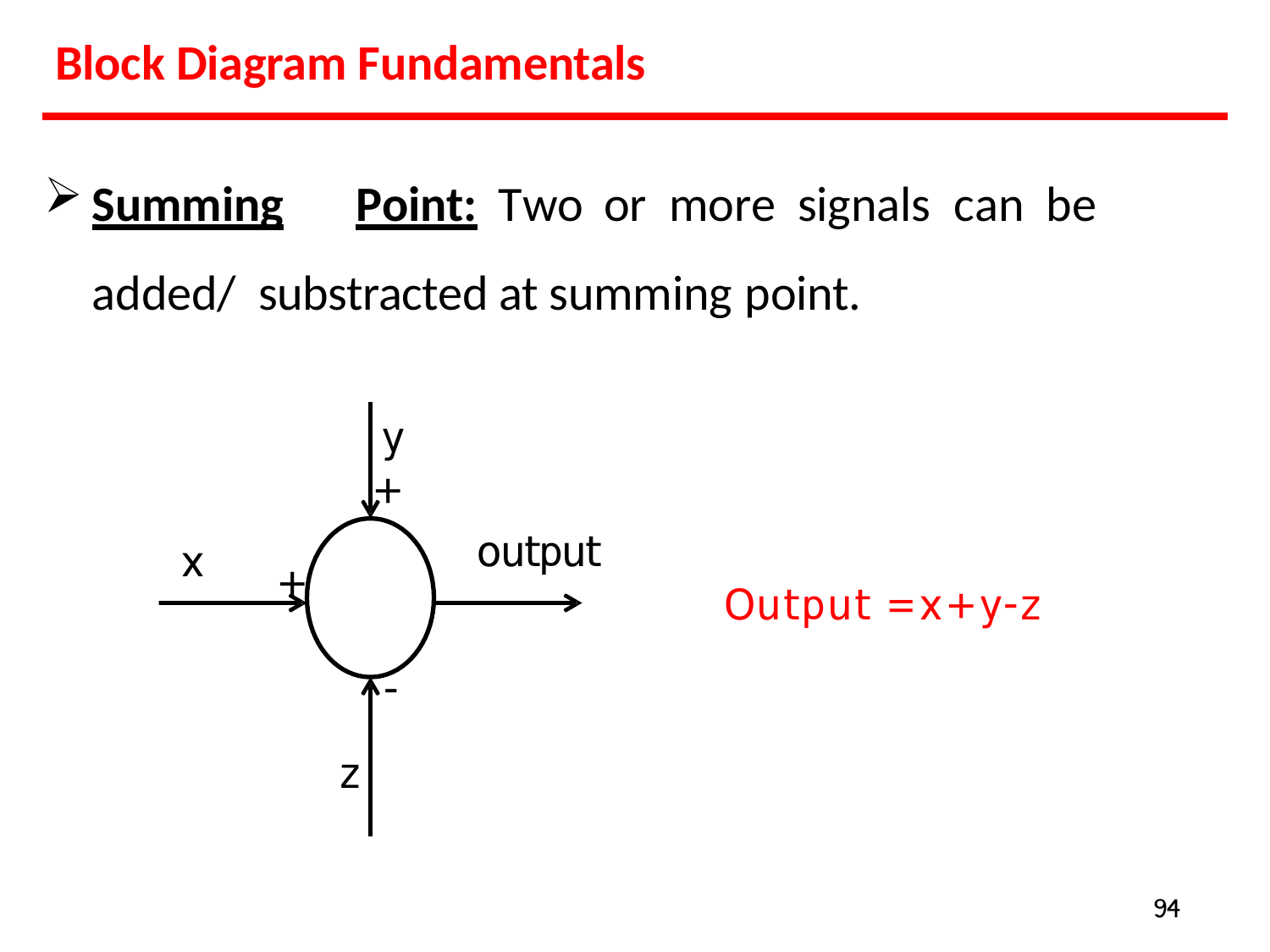

# Block Diagram Fundamentals

Summing	Point:	Two	or	more	signals	can	be	added/  substracted at summing point.

y
+

output
x
+
Output =x+y-z

-
z

94